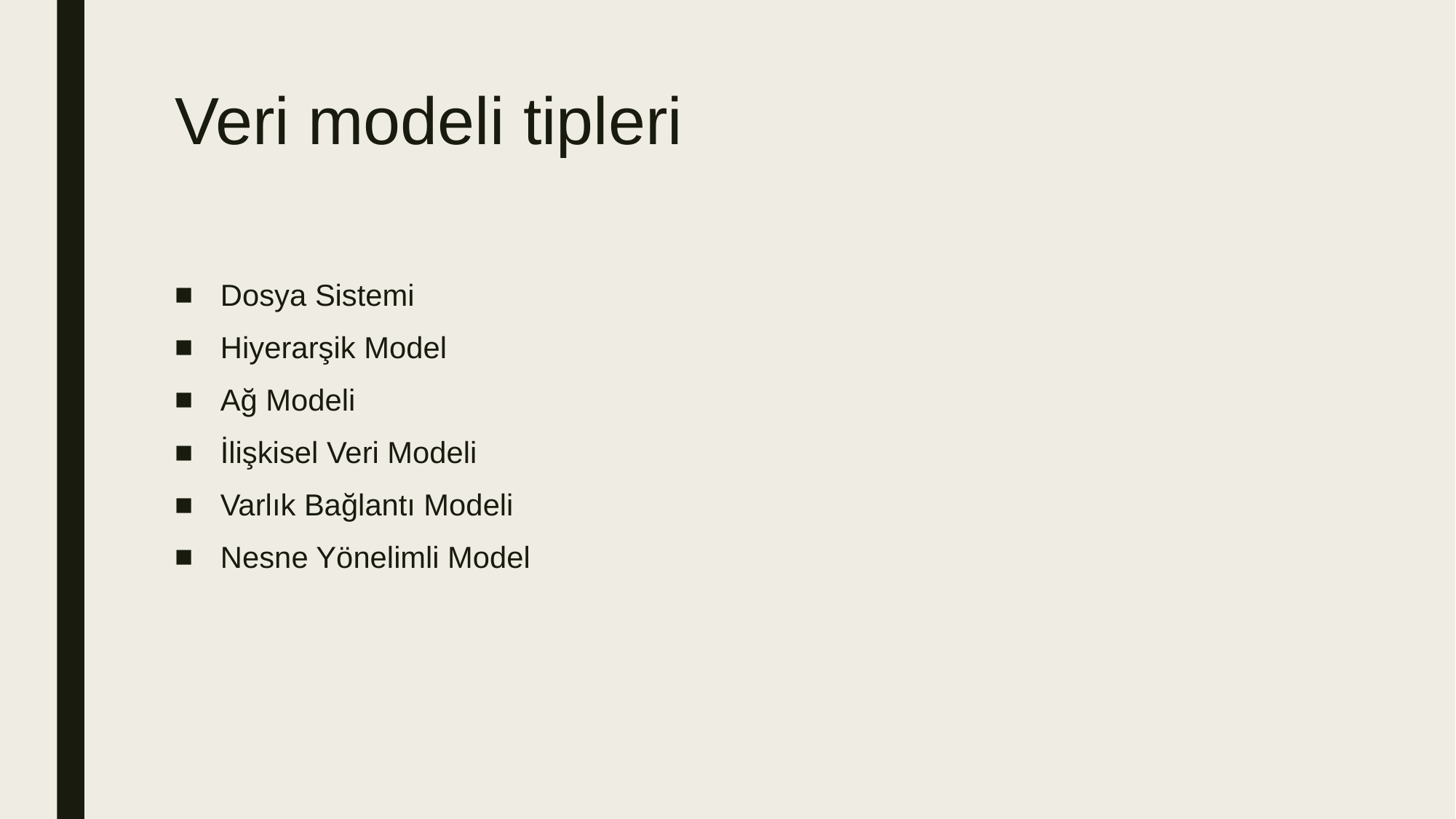

# Veri modeli tipleri
Dosya Sistemi
Hiyerarşik Model
Ağ Modeli
İlişkisel Veri Modeli
Varlık Bağlantı Modeli
Nesne Yönelimli Model